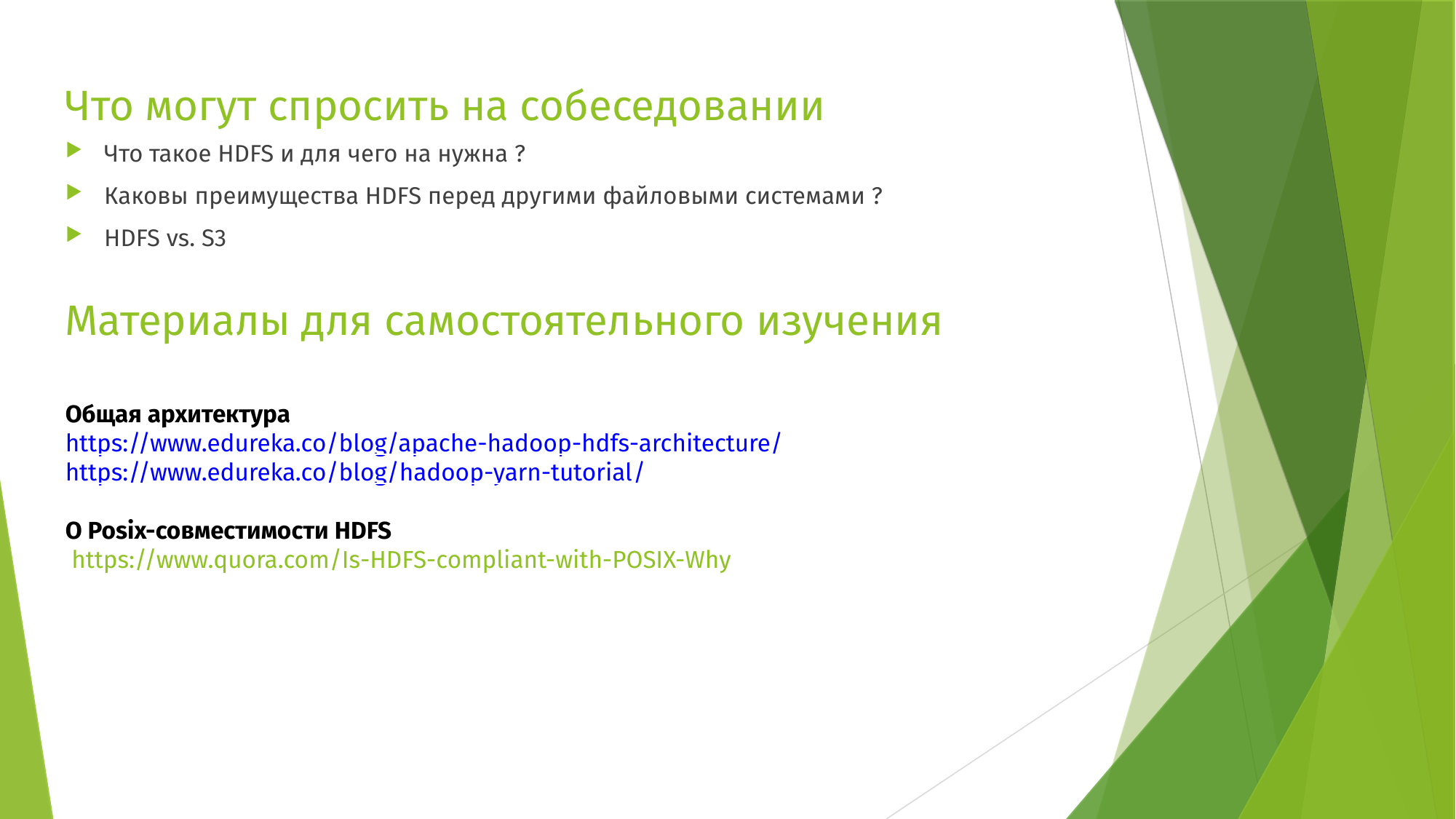

Что могут спросить на собеседовании
Что такое HDFS и для чего на нужна ?
Каковы преимущества HDFS перед другими файловыми системами ?
HDFS vs. S3

Материалы для самостоятельного изучения
Общая архитектура
https://www.edureka.co/blog/apache-hadoop-hdfs-architecture/
https://www.edureka.co/blog/hadoop-yarn-tutorial/

О Posix-совместимости HDFS
 https://www.quora.com/Is-HDFS-compliant-with-POSIX-Why